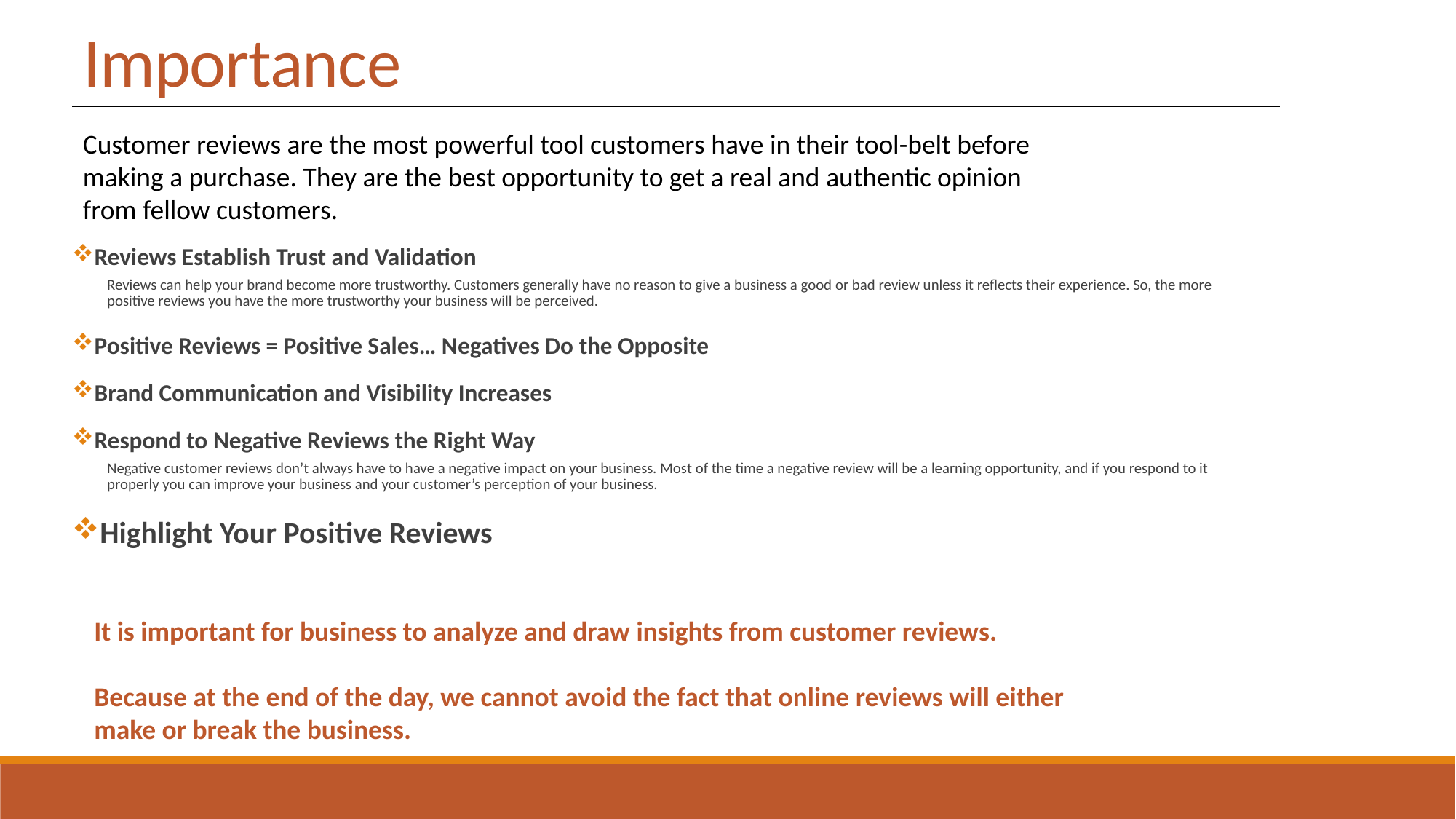

Importance
Customer reviews are the most powerful tool customers have in their tool-belt before making a purchase. They are the best opportunity to get a real and authentic opinion from fellow customers.
Reviews Establish Trust and Validation
Reviews can help your brand become more trustworthy. Customers generally have no reason to give a business a good or bad review unless it reflects their experience. So, the more positive reviews you have the more trustworthy your business will be perceived.
Positive Reviews = Positive Sales… Negatives Do the Opposite
Brand Communication and Visibility Increases
Respond to Negative Reviews the Right Way
Negative customer reviews don’t always have to have a negative impact on your business. Most of the time a negative review will be a learning opportunity, and if you respond to it properly you can improve your business and your customer’s perception of your business.
Highlight Your Positive Reviews

It is important for business to analyze and draw insights from customer reviews.

Because at the end of the day, we cannot avoid the fact that online reviews will either make or break the business.